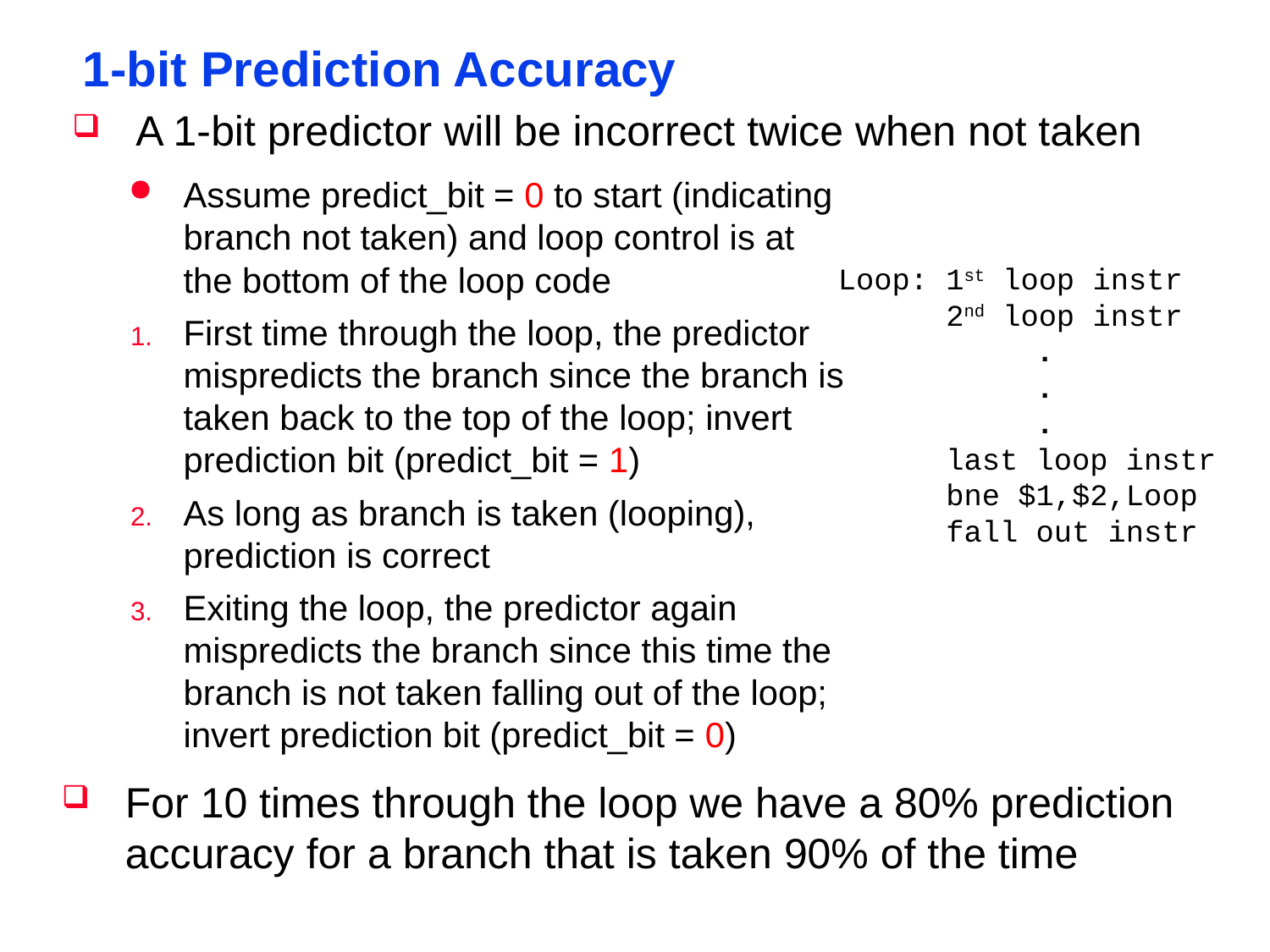

# 1-bit Prediction Accuracy
A 1-bit predictor will be incorrect twice when not taken
Assume predict_bit = 0 to start (indicating branch not taken) and loop control is at the bottom of the loop code
First time through the loop, the predictor mispredicts the branch since the branch is taken back to the top of the loop; invert prediction bit (predict_bit = 1)
As long as branch is taken (looping), prediction is correct
Exiting the loop, the predictor again mispredicts the branch since this time the branch is not taken falling out of the loop; invert prediction bit (predict_bit = 0)
Loop: 1st loop instr
      2nd loop instr
           .
           .
           .
      last loop instr
      bne $1,$2,Loop
      fall out instr
For 10 times through the loop we have a 80% prediction accuracy for a branch that is taken 90% of the time